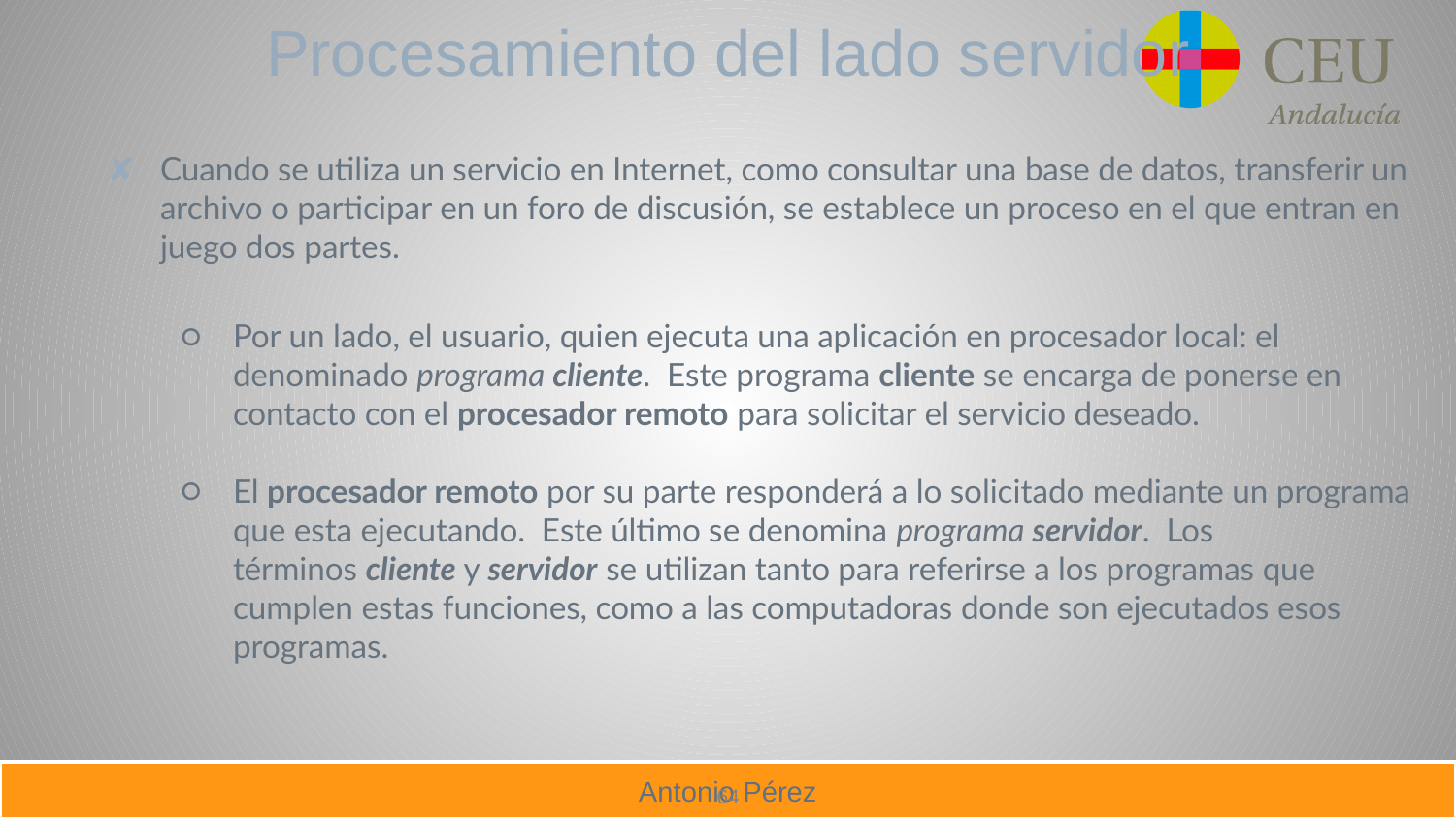

# Procesamiento del lado servidor
Cuando se utiliza un servicio en Internet, como consultar una base de datos, transferir un archivo o participar en un foro de discusión, se establece un proceso en el que entran en juego dos partes.

Por un lado, el usuario, quien ejecuta una aplicación en procesador local: el denominado programa cliente.  Este programa cliente se encarga de ponerse en contacto con el procesador remoto para solicitar el servicio deseado.

El procesador remoto por su parte responderá a lo solicitado mediante un programa que esta ejecutando.  Este último se denomina programa servidor.  Los términos cliente y servidor se utilizan tanto para referirse a los programas que cumplen estas funciones, como a las computadoras donde son ejecutados esos programas.

64